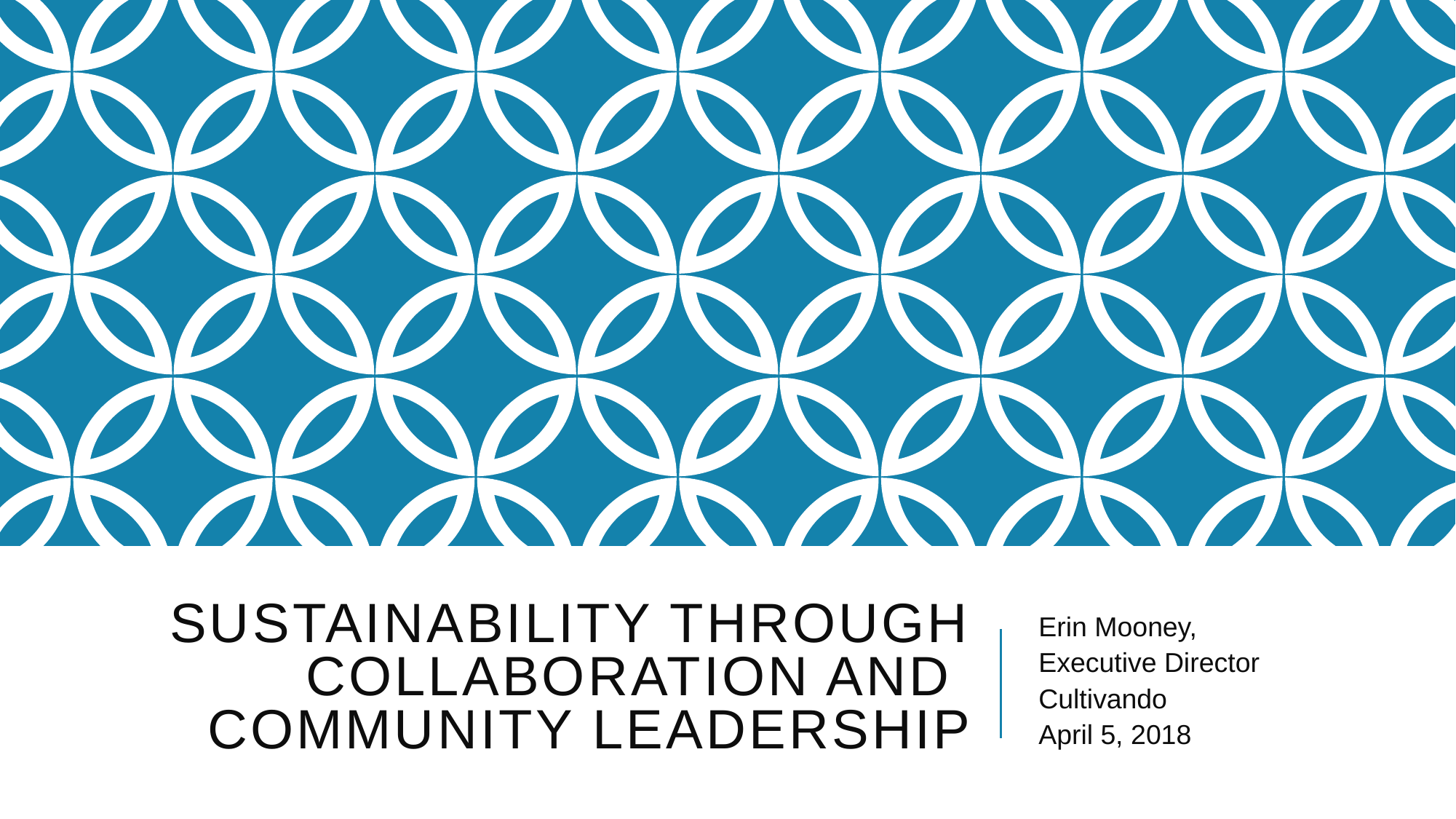

# Sustainability through Collaboration and Community Leadership
Erin Mooney,
Executive Director
Cultivando
April 5, 2018